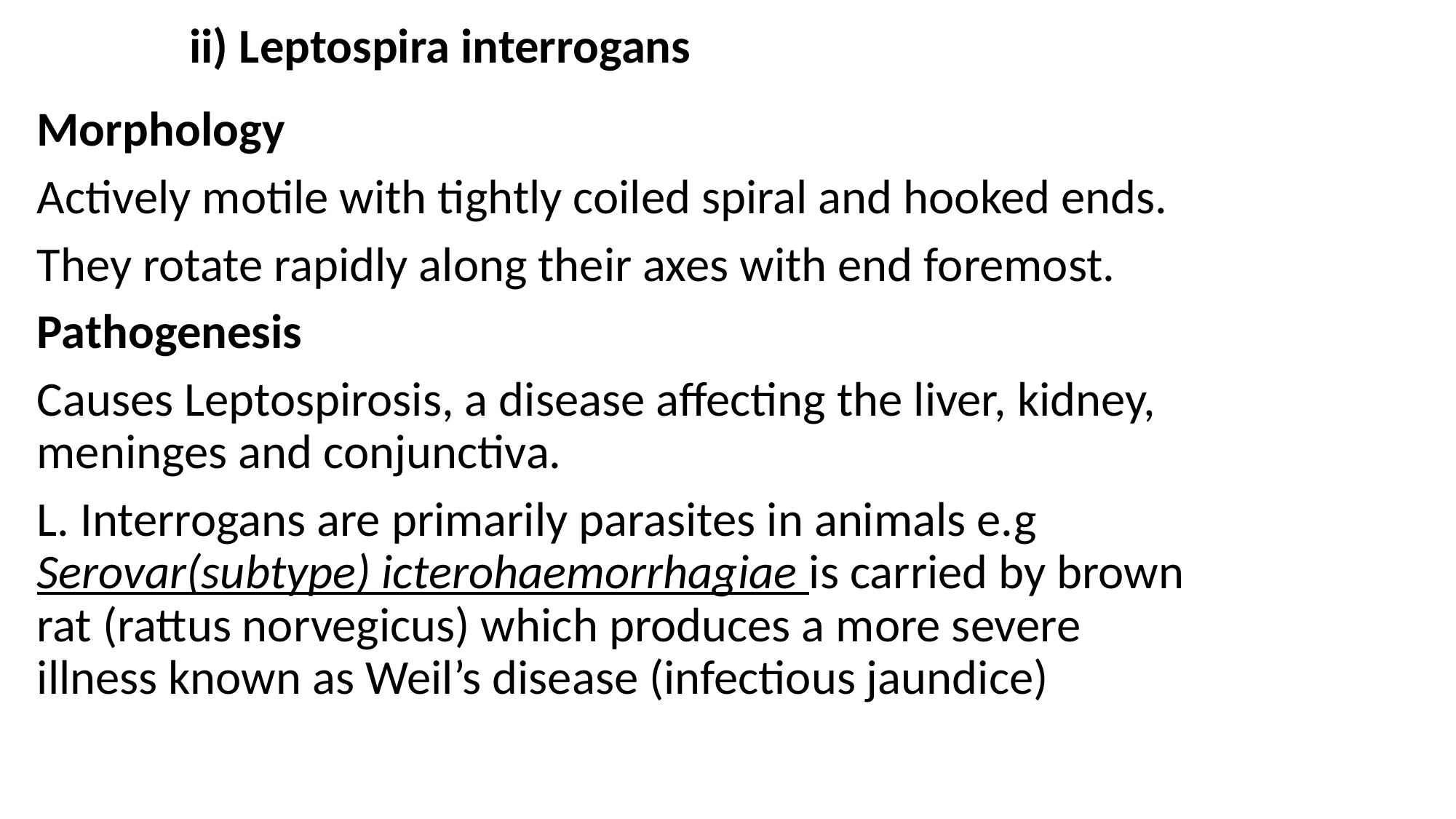

# ii) Leptospira interrogans
Morphology
Actively motile with tightly coiled spiral and hooked ends.
They rotate rapidly along their axes with end foremost.
Pathogenesis
Causes Leptospirosis, a disease affecting the liver, kidney, meninges and conjunctiva.
L. Interrogans are primarily parasites in animals e.g Serovar(subtype) icterohaemorrhagiae is carried by brown rat (rattus norvegicus) which produces a more severe illness known as Weil’s disease (infectious jaundice)